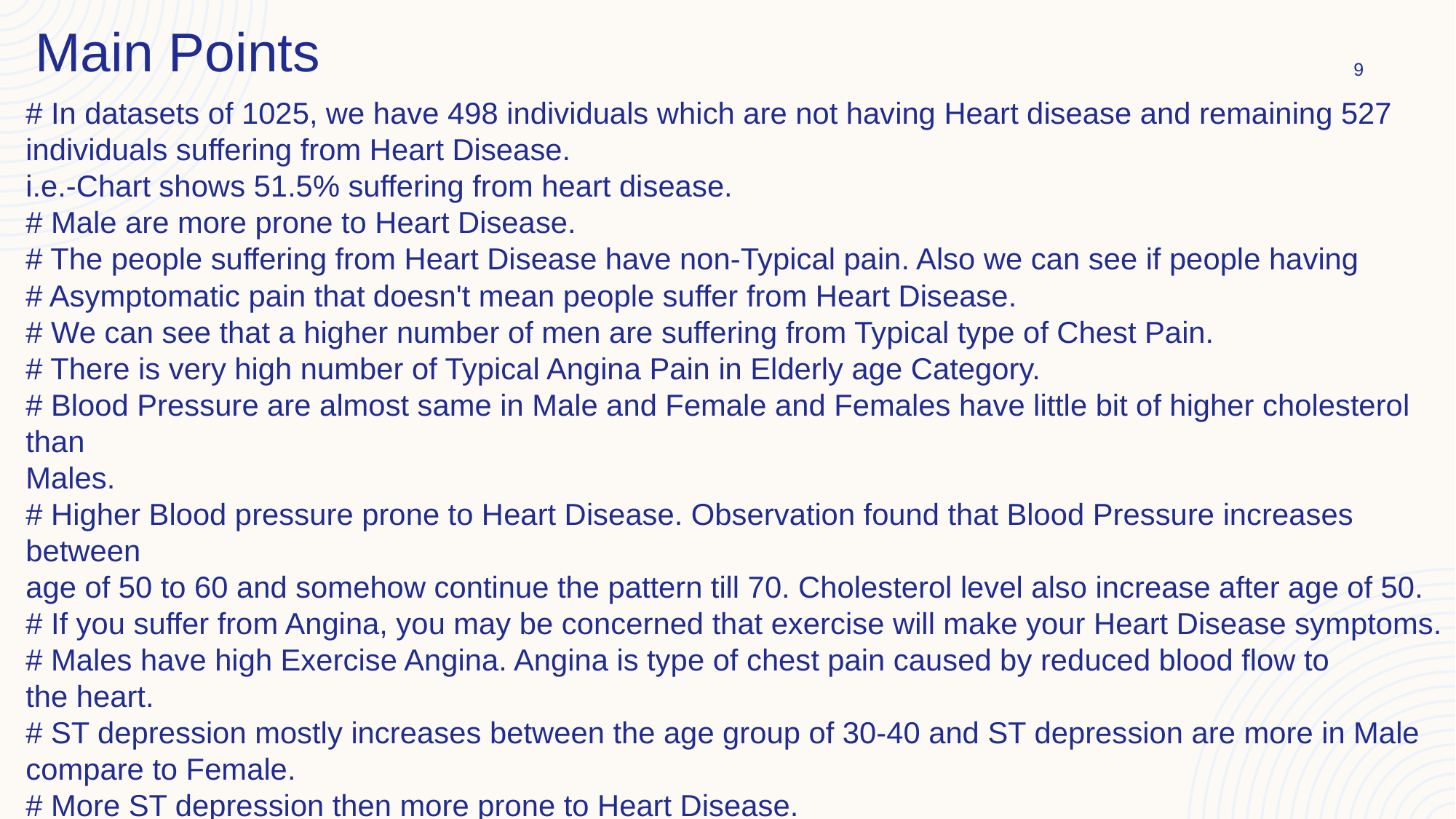

Main Points
9
# In datasets of 1025, we have 498 individuals which are not having Heart disease and remaining 527
individuals suffering from Heart Disease.
i.e.-Chart shows 51.5% suffering from heart disease.
# Male are more prone to Heart Disease.
# The people suffering from Heart Disease have non-Typical pain. Also we can see if people having
# Asymptomatic pain that doesn't mean people suffer from Heart Disease.
# We can see that a higher number of men are suffering from Typical type of Chest Pain.
# There is very high number of Typical Angina Pain in Elderly age Category.
# Blood Pressure are almost same in Male and Female and Females have little bit of higher cholesterol than
Males.
# Higher Blood pressure prone to Heart Disease. Observation found that Blood Pressure increases between
age of 50 to 60 and somehow continue the pattern till 70. Cholesterol level also increase after age of 50.
# If you suffer from Angina, you may be concerned that exercise will make your Heart Disease symptoms.
# Males have high Exercise Angina. Angina is type of chest pain caused by reduced blood flow to
the heart.
# ST depression mostly increases between the age group of 30-40 and ST depression are more in Male
compare to Female.
# More ST depression then more prone to Heart Disease.